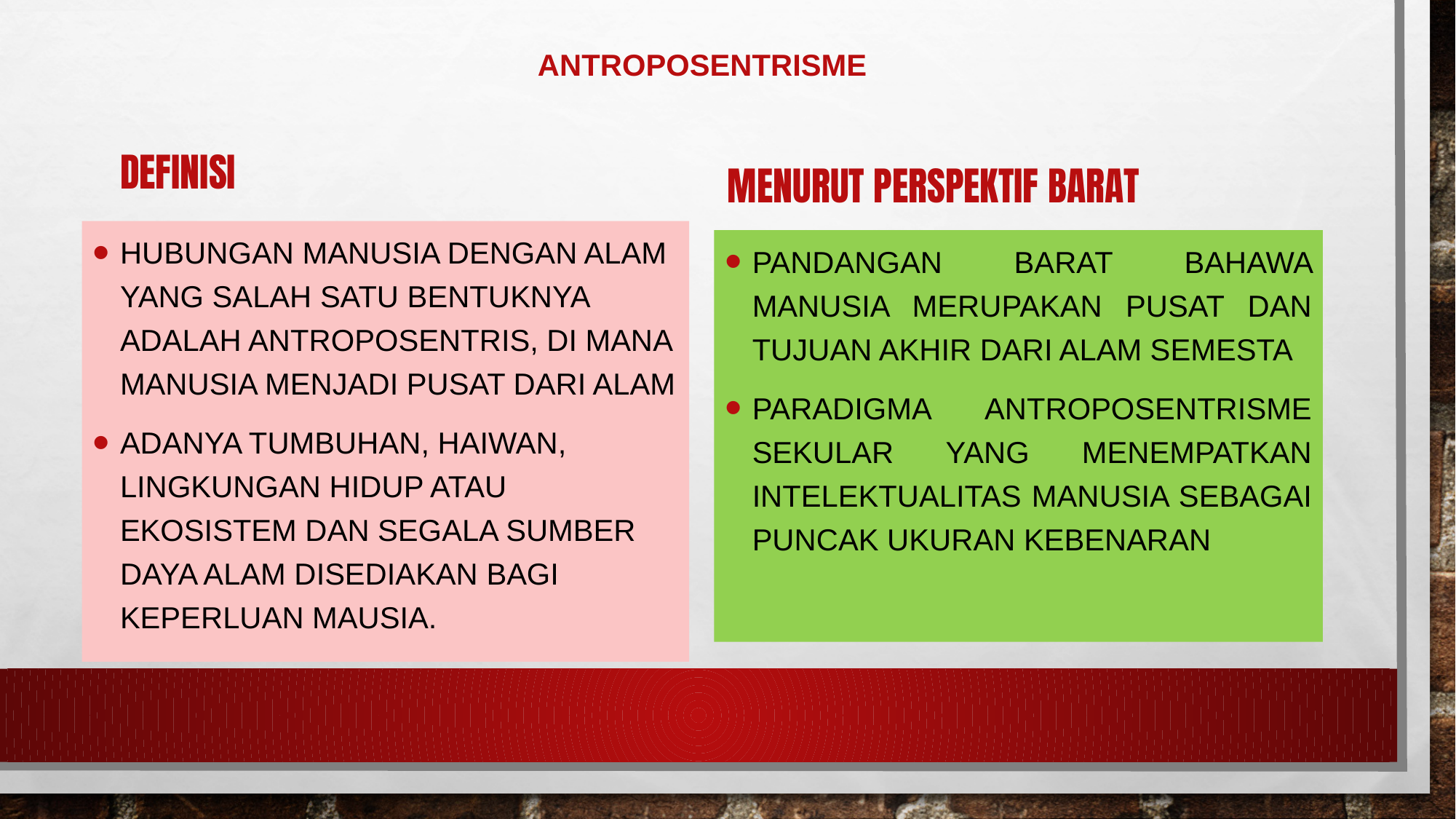

# antroposentrisme
definisi
Menurut perspektif barat
hubungan manusia dengan alam yang salah satu bentuknya adalah antroposentris, di mana manusia menjadi pusat dari alam
Adanya tumbuhan, haiwan, lingkungan hidup atau ekosistem dan segala sumber daya alam disediakan bagi keperluan mausia.
Pandangan BARAT bahAwa manusia merupakan pusat dan tujuan akhir dari alam semesta
paradigma antroposentrisme sekular yang menempatkan intelektualitas manusia sebagai puncak ukuran kebenaran